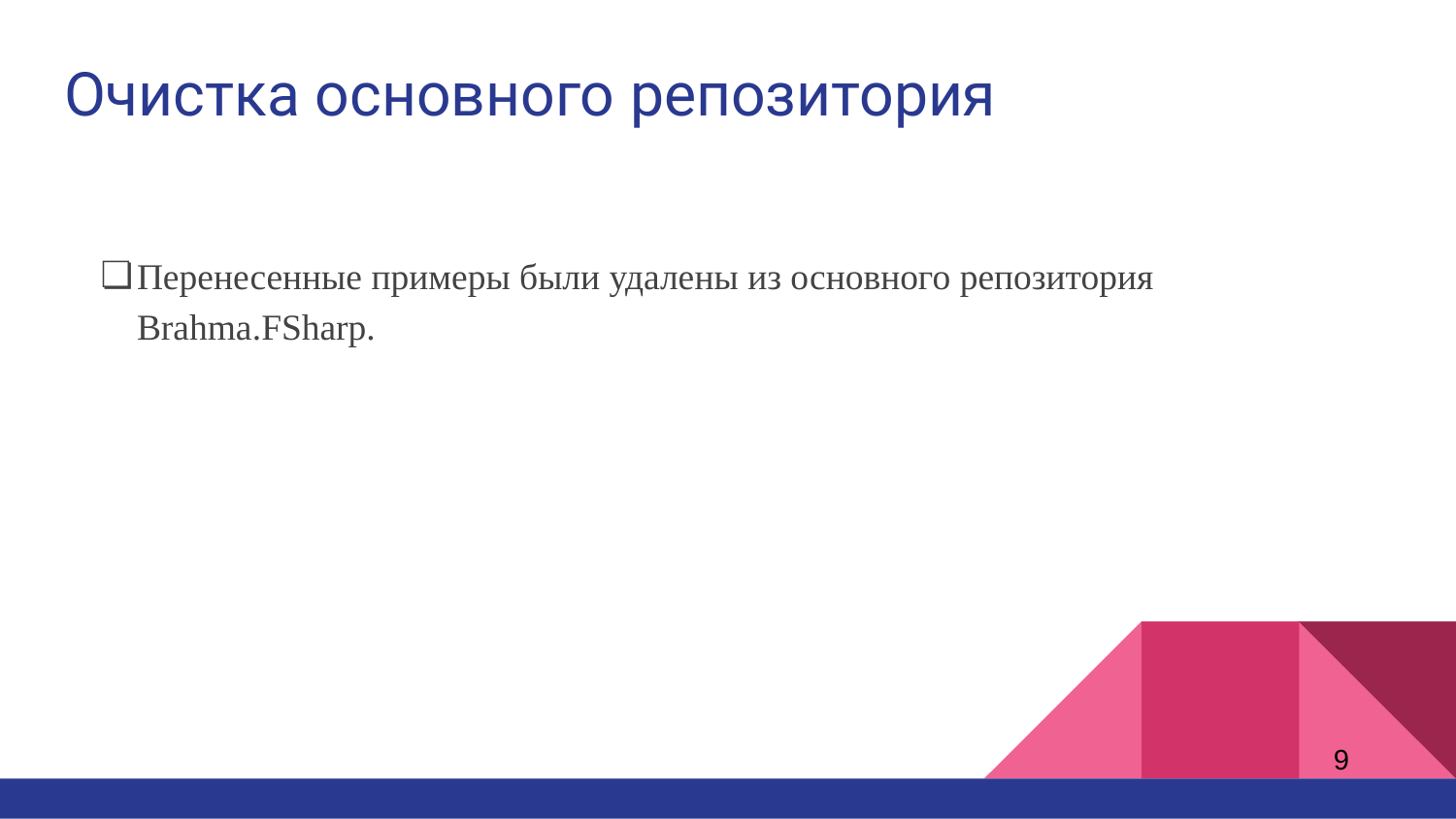

# Очистка основного репозитория
Перенесенные примеры были удалены из основного репозитория Brahma.FSharp.
9